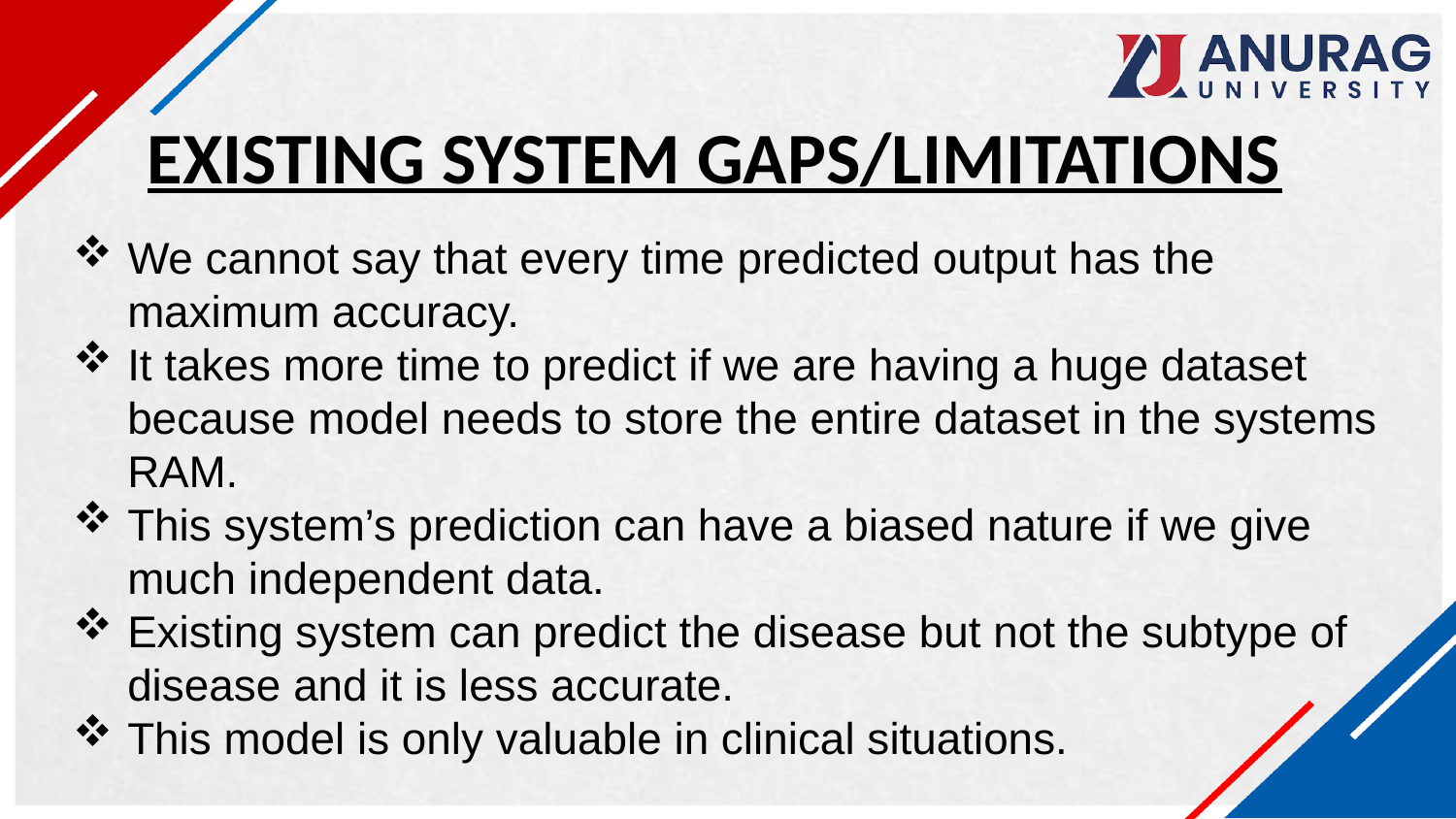

EXISTING SYSTEM GAPS/LIMITATIONS
We cannot say that every time predicted output has the maximum accuracy.
It takes more time to predict if we are having a huge dataset because model needs to store the entire dataset in the systems RAM.
This system’s prediction can have a biased nature if we give much independent data.
Existing system can predict the disease but not the subtype of disease and it is less accurate.
This model is only valuable in clinical situations.